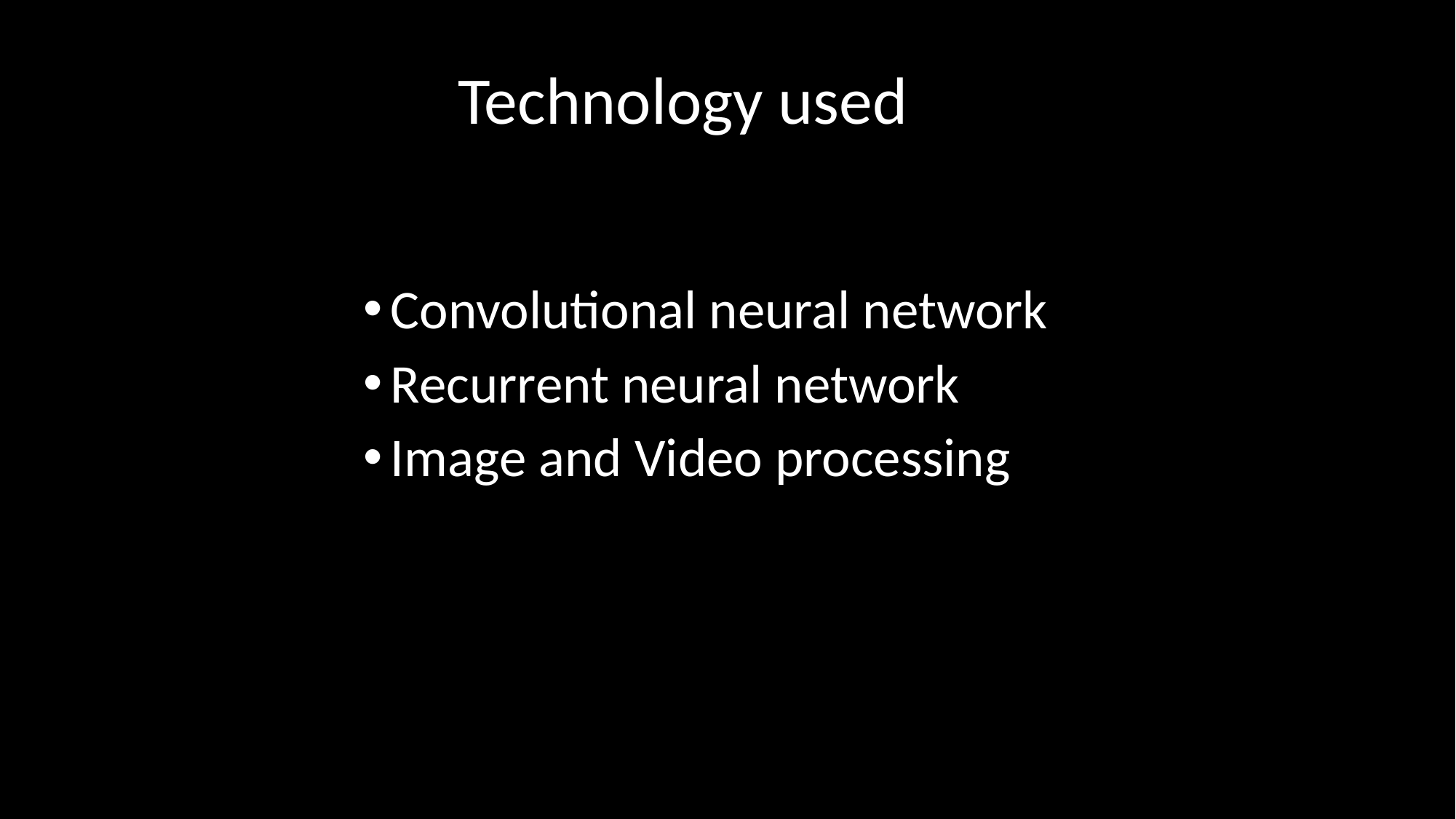

# Technology used
Convolutional neural network
Recurrent neural network
Image and Video processing